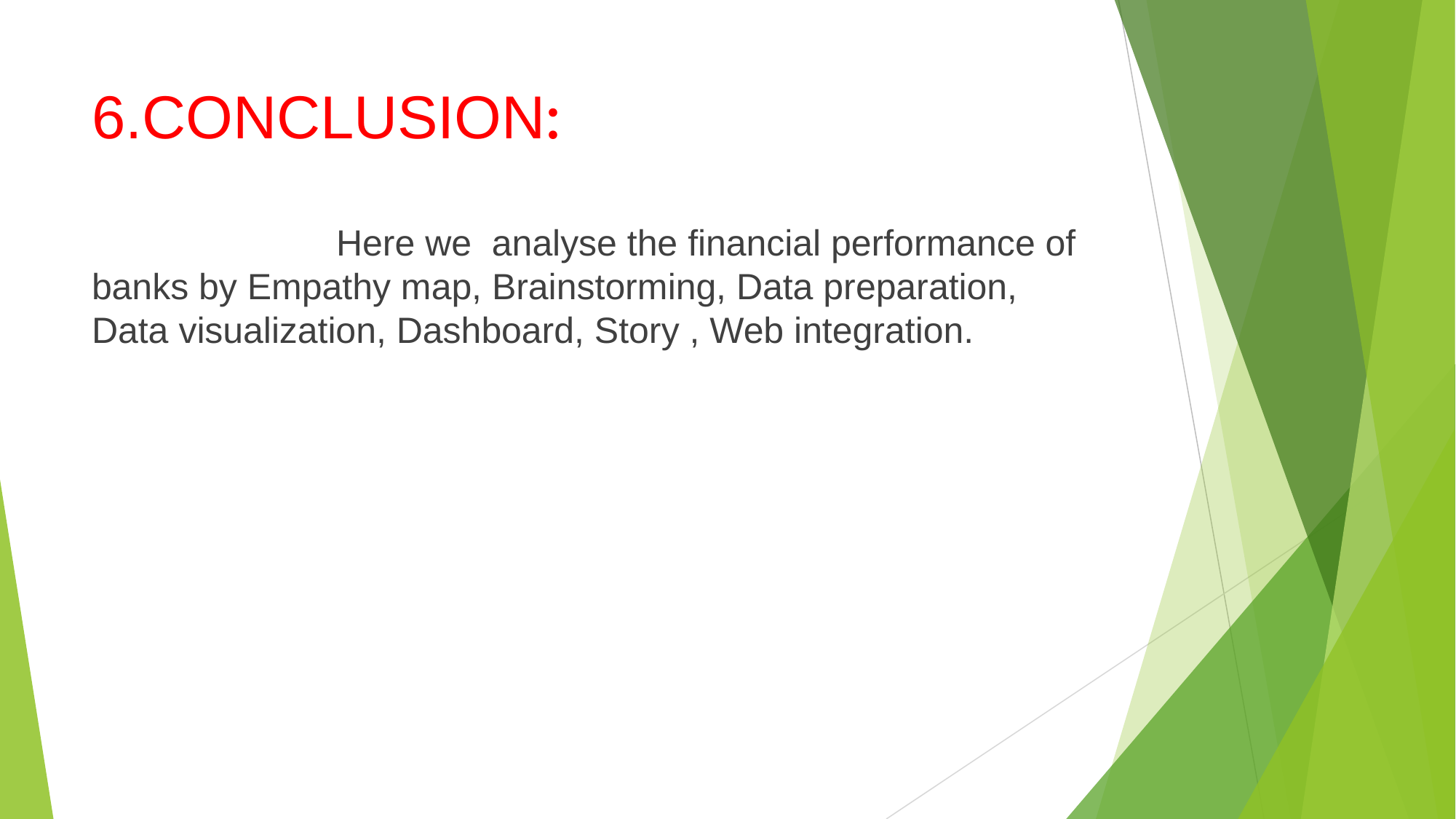

# 6.CONCLUSION:
                        Here we  analyse the financial performance of banks by Empathy map, Brainstorming, Data preparation, Data visualization, Dashboard, Story , Web integration.